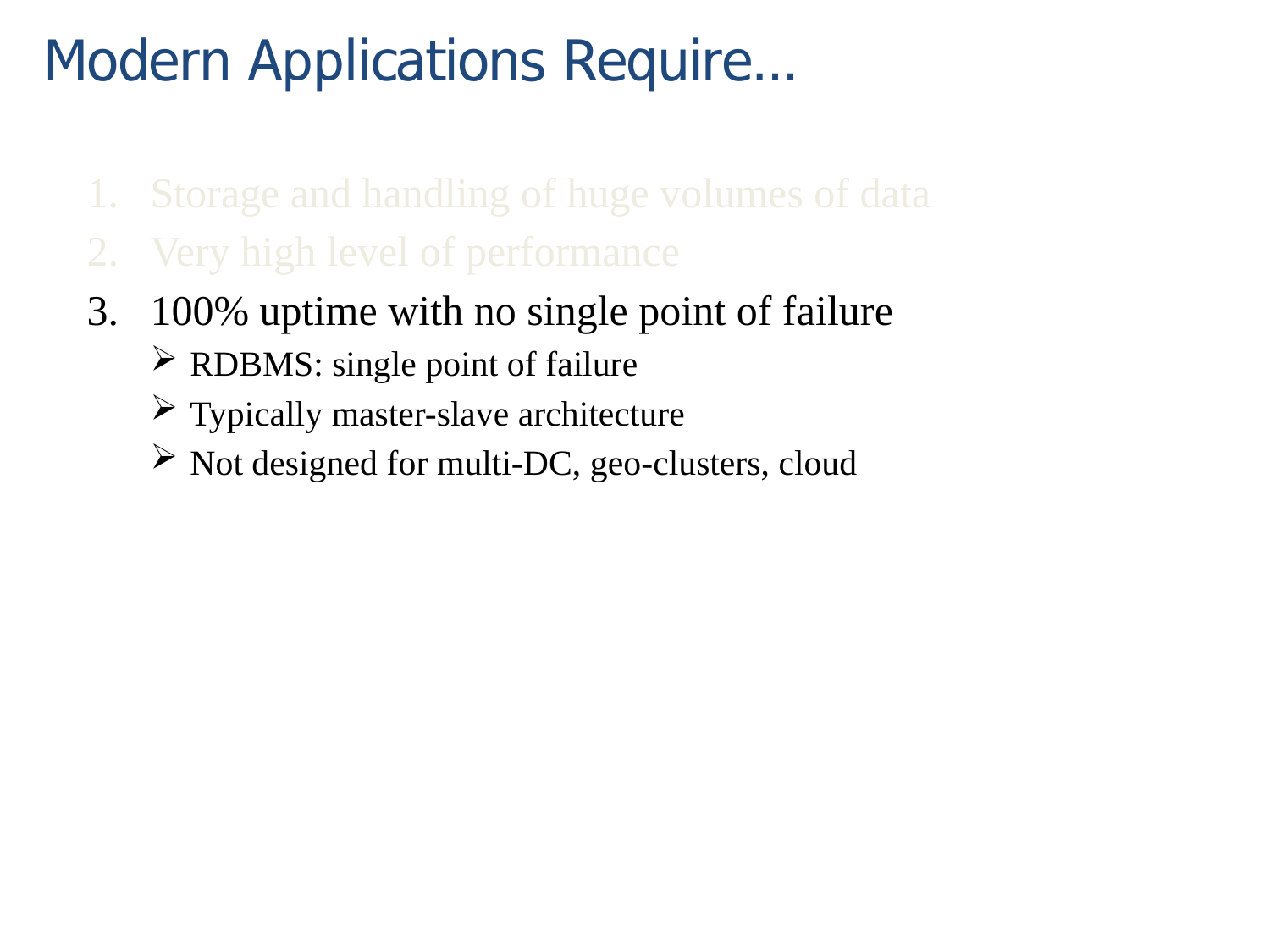

# Modern Applications Require…
Storage and handling of huge volumes of data
Very high level of performance
100% uptime with no single point of failure
RDBMS: single point of failure
Typically master-slave architecture
Not designed for multi-DC, geo-clusters, cloud